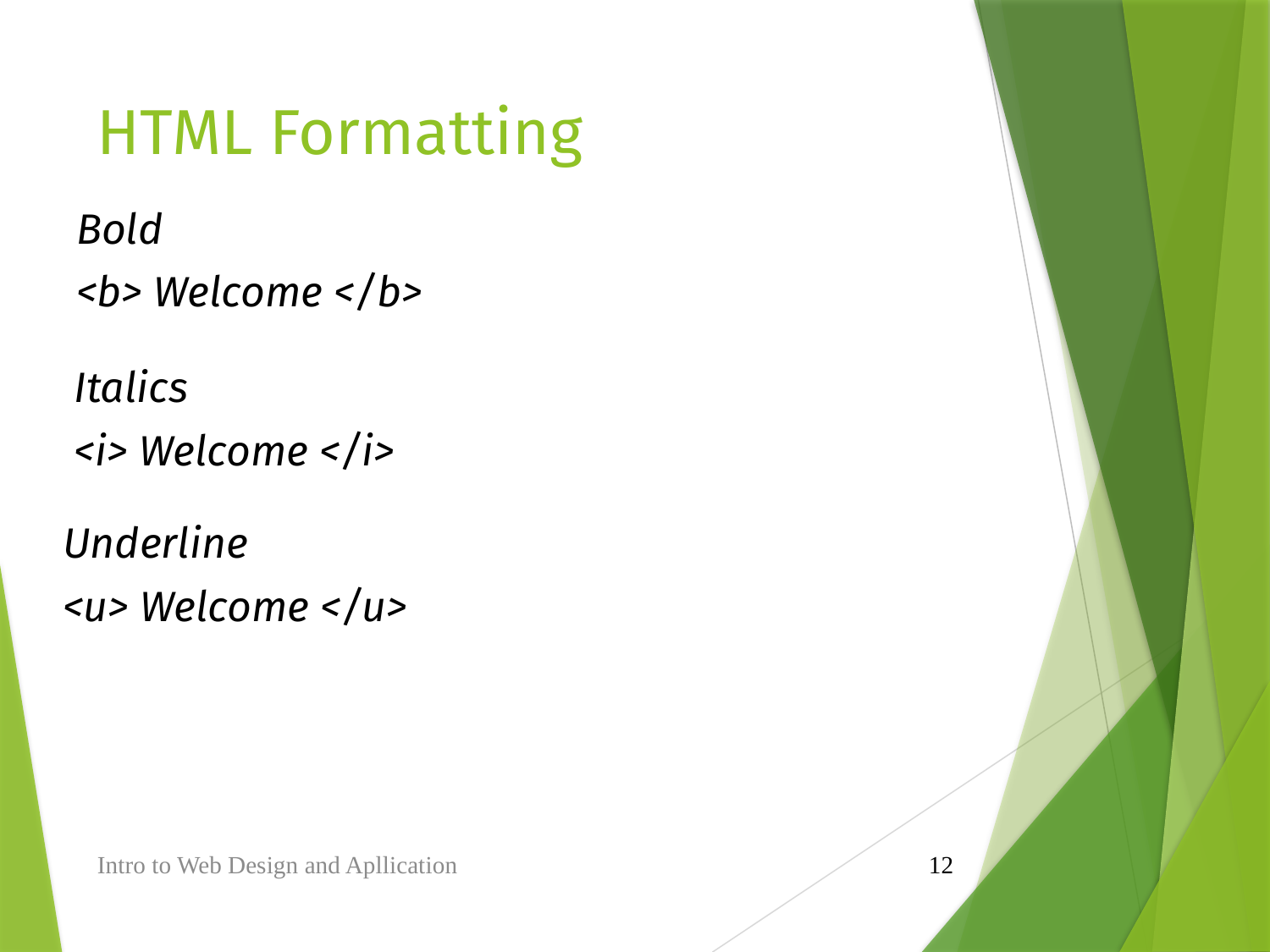

# HTML Formatting
Bold
<b> Welcome </b>

Italics
<i> Welcome </i>

Underline
<u> Welcome </u>

Intro to Web Design and Apllication
12